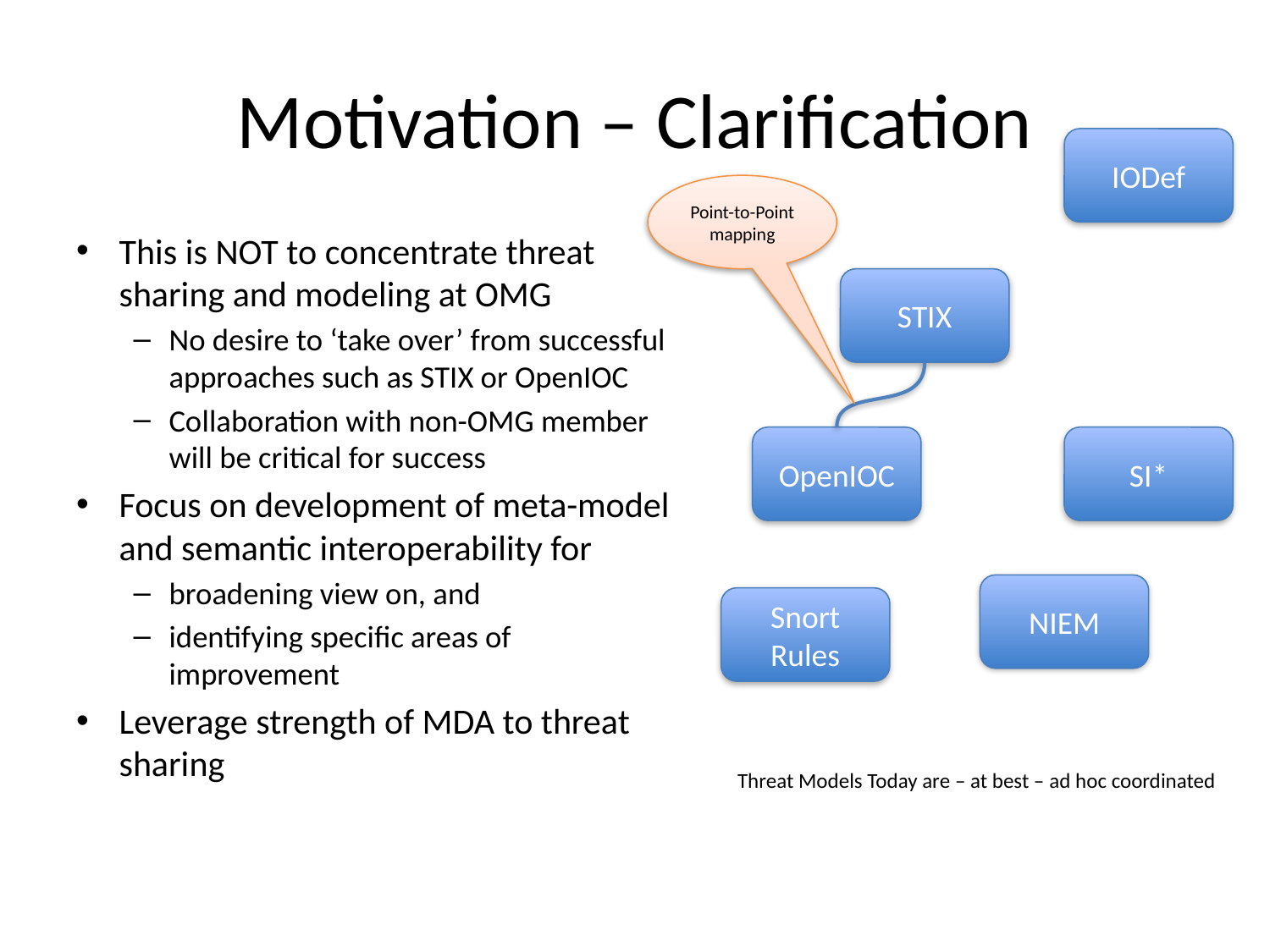

# Motivation – Clarification
IODef
Point-to-Point mapping
This is NOT to concentrate threat sharing and modeling at OMG
No desire to ‘take over’ from successful approaches such as STIX or OpenIOC
Collaboration with non-OMG member will be critical for success
Focus on development of meta-model and semantic interoperability for
broadening view on, and
identifying specific areas of improvement
Leverage strength of MDA to threat sharing
STIX
OpenIOC
SI*
NIEM
Snort Rules
Threat Models Today are – at best – ad hoc coordinated